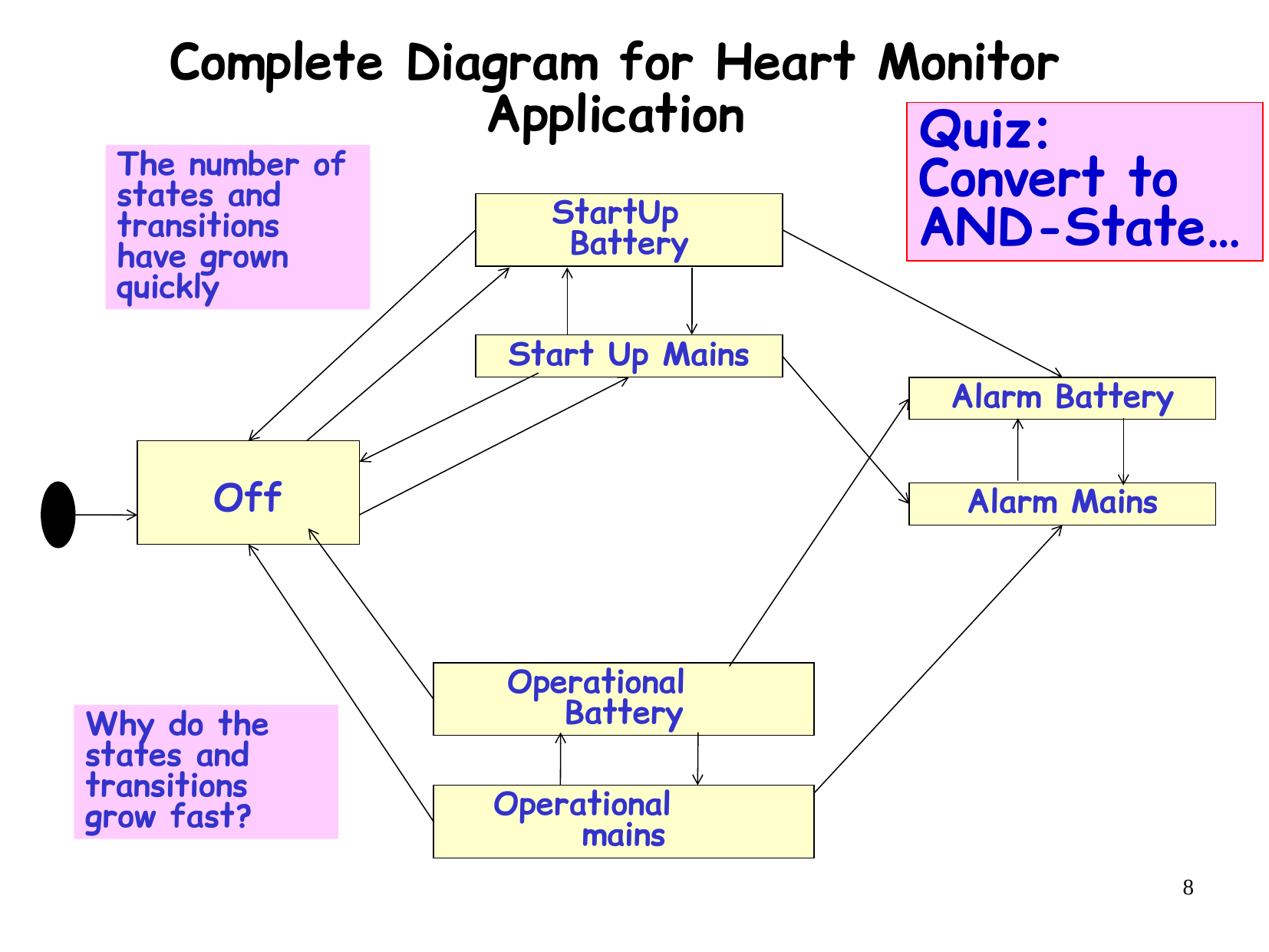

# Complete Diagram for Heart Monitor Application
Quiz: Convert to AND-State…
The number of states and transitions have grown quickly
StartUp   Battery
Start Up Mains
Alarm Battery

Off

Alarm Mains
Operational     Battery
Why do the states and transitions grow fast?
Operational       mains